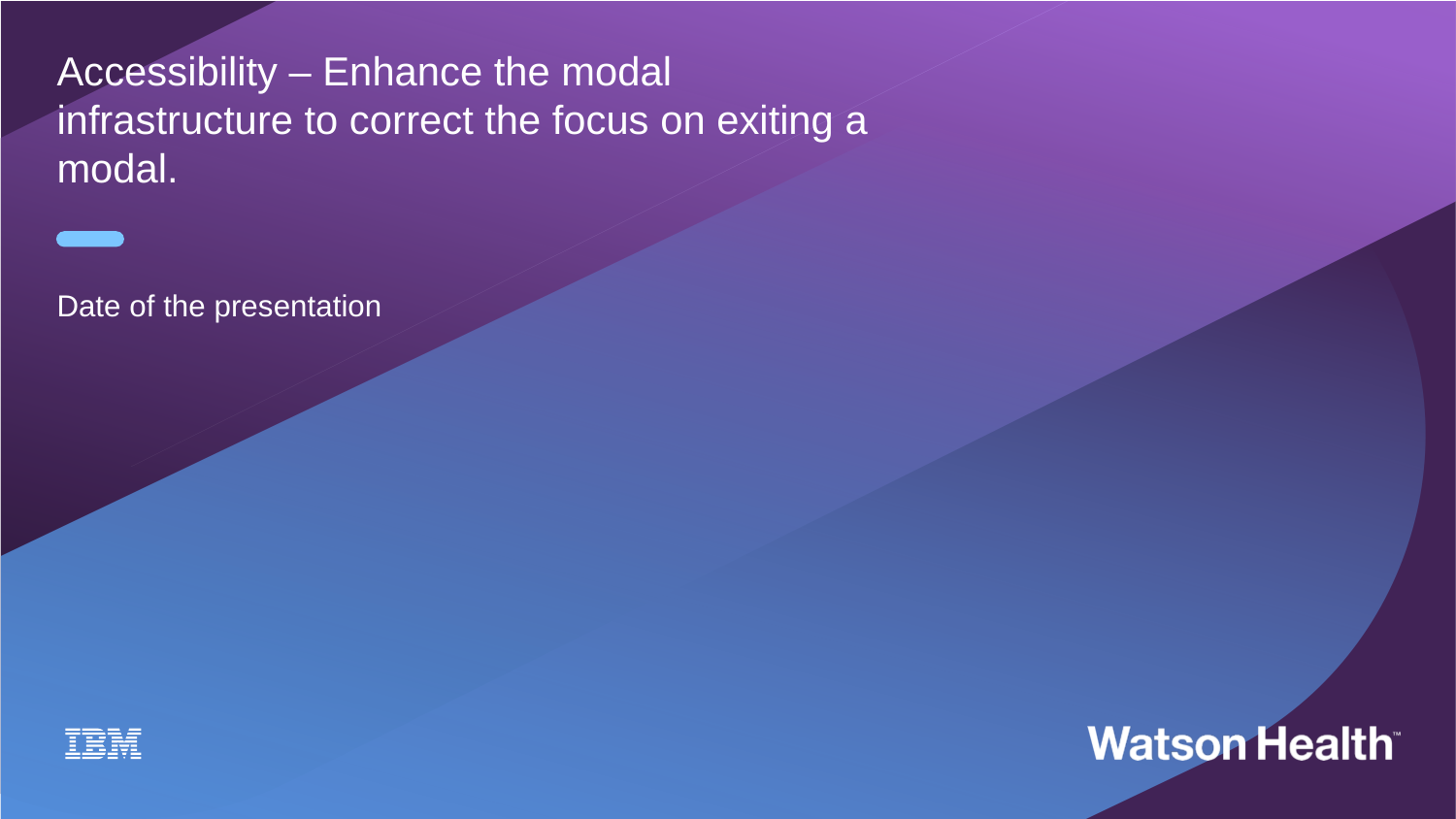

# Accessibility – Enhance the modal infrastructure to correct the focus on exiting a modal.
Date of the presentation